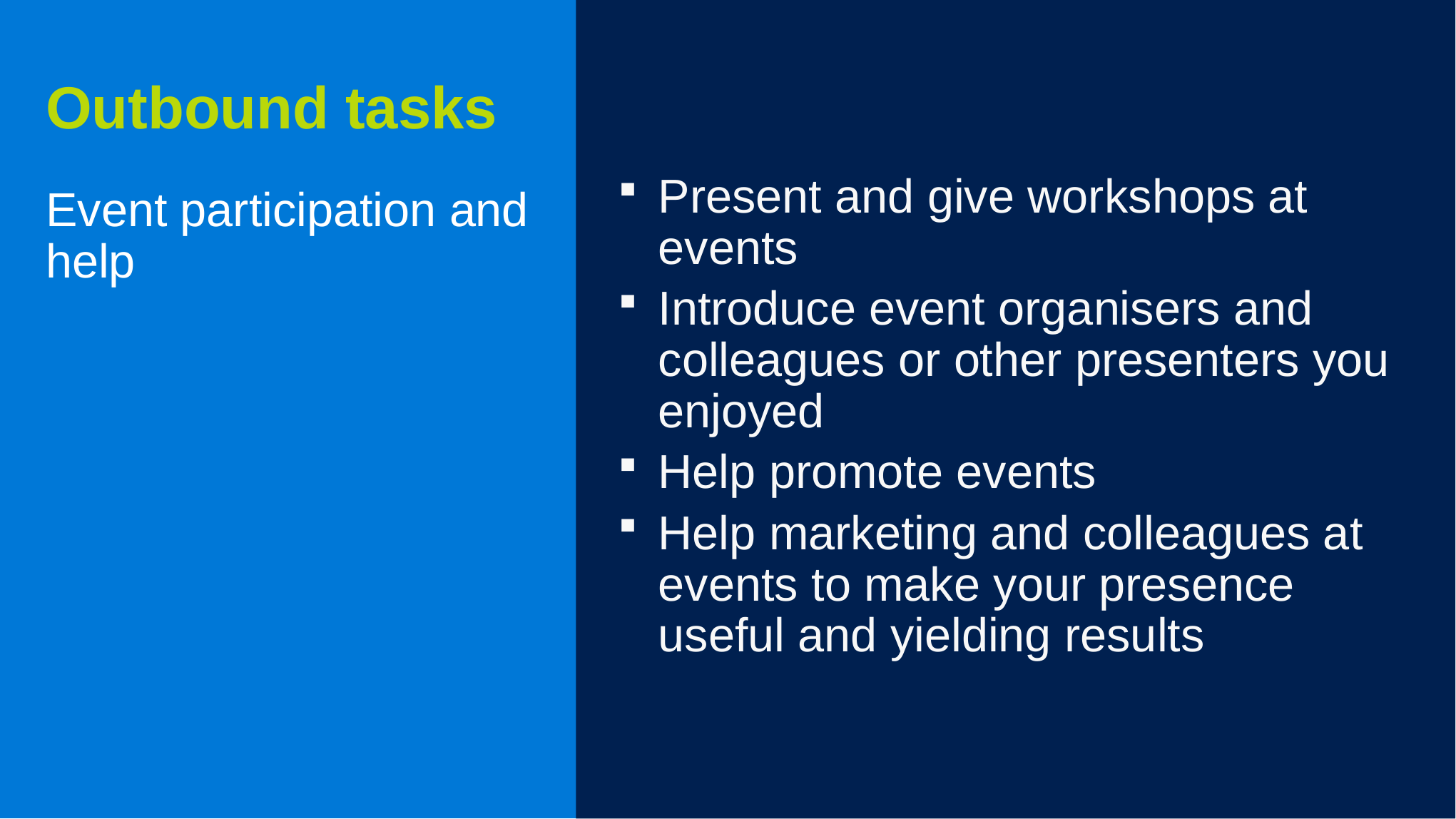

Present and give workshops at events
Introduce event organisers and colleagues or other presenters you enjoyed
Help promote events
Help marketing and colleagues at events to make your presence useful and yielding results
Outbound tasks
Event participation and help